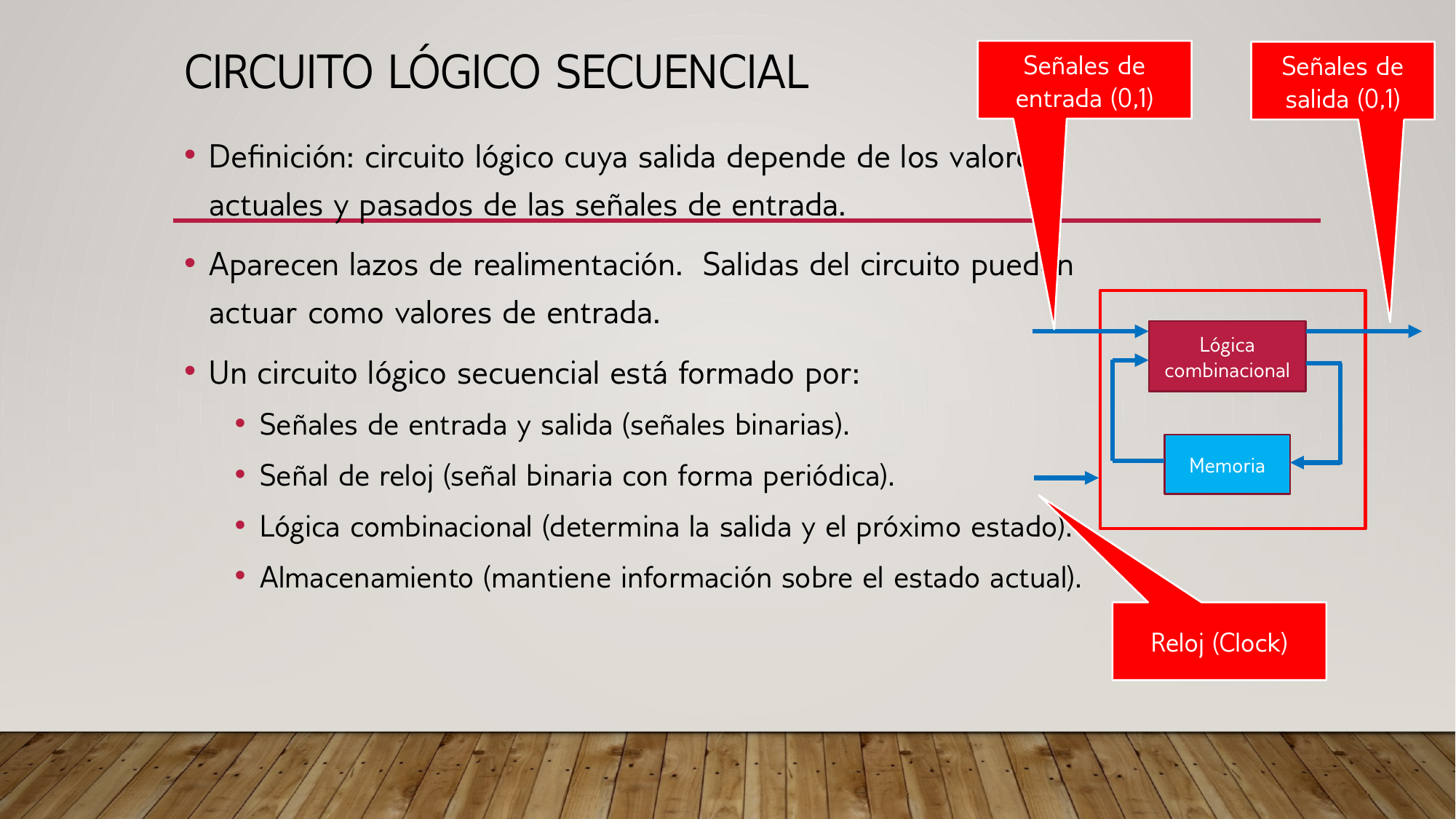

# Circuito lógico secuencial
Señales de entrada (0,1)
Señales de salida (0,1)
Definición: circuito lógico cuya salida depende de los valores actuales y pasados de las señales de entrada.
Aparecen lazos de realimentación.  Salidas del circuito pueden actuar como valores de entrada.
Un circuito lógico secuencial está formado por:
Señales de entrada y salida (señales binarias).
Señal de reloj (señal binaria con forma periódica).
Lógica combinacional (determina la salida y el próximo estado).
Almacenamiento (mantiene información sobre el estado actual).

Lógica combinacional
Memoria
Reloj (Clock)